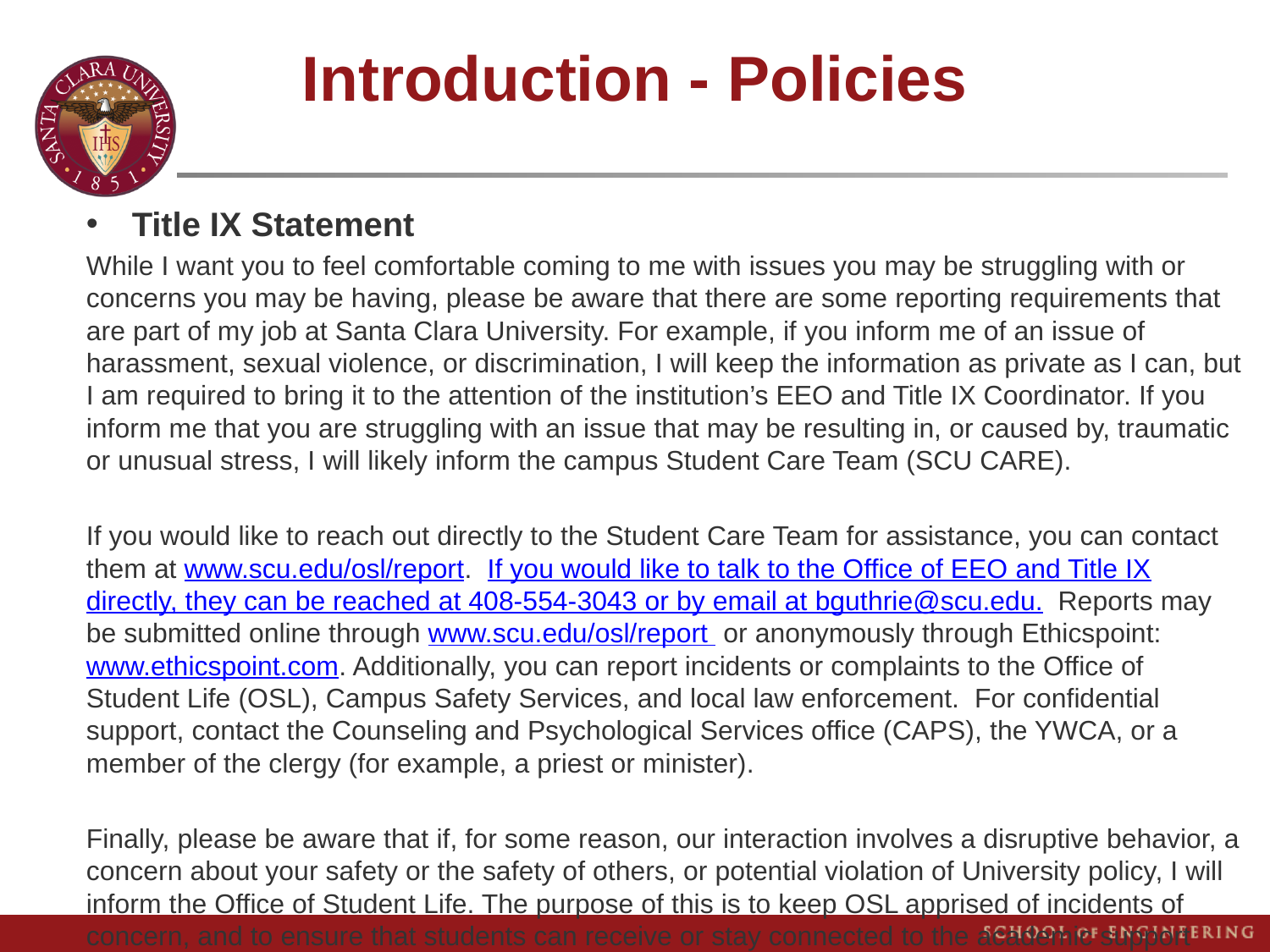

# Introduction - Policies
Title IX Statement
While I want you to feel comfortable coming to me with issues you may be struggling with or  concerns you may be having, please be aware that there are some reporting requirements that are part of my job at Santa Clara University. For example, if you inform me of an issue of harassment, sexual violence, or discrimination, I will keep the information as private as I can, but I am required to bring it to the attention of the institution’s EEO and Title IX Coordinator. If you inform me that you are struggling with an issue that may be resulting in, or caused by, traumatic or unusual stress, I will likely inform the campus Student Care Team (SCU CARE).

If you would like to reach out directly to the Student Care Team for assistance, you can contact them at www.scu.edu/osl/report.  If you would like to talk to the Office of EEO and Title IX directly, they can be reached at 408-554-3043 or by email at bguthrie@scu.edu.  Reports may be submitted online through www.scu.edu/osl/report  or anonymously through Ethicspoint: www.ethicspoint.com. Additionally, you can report incidents or complaints to the Office of Student Life (OSL), Campus Safety Services, and local law enforcement.  For confidential support, contact the Counseling and Psychological Services office (CAPS), the YWCA, or a member of the clergy (for example, a priest or minister).

Finally, please be aware that if, for some reason, our interaction involves a disruptive behavior, a concern about your safety or the safety of others, or potential violation of University policy, I will inform the Office of Student Life. The purpose of this is to keep OSL apprised of incidents of concern, and to ensure that students can receive or stay connected to the academic support and student wellness services they need.